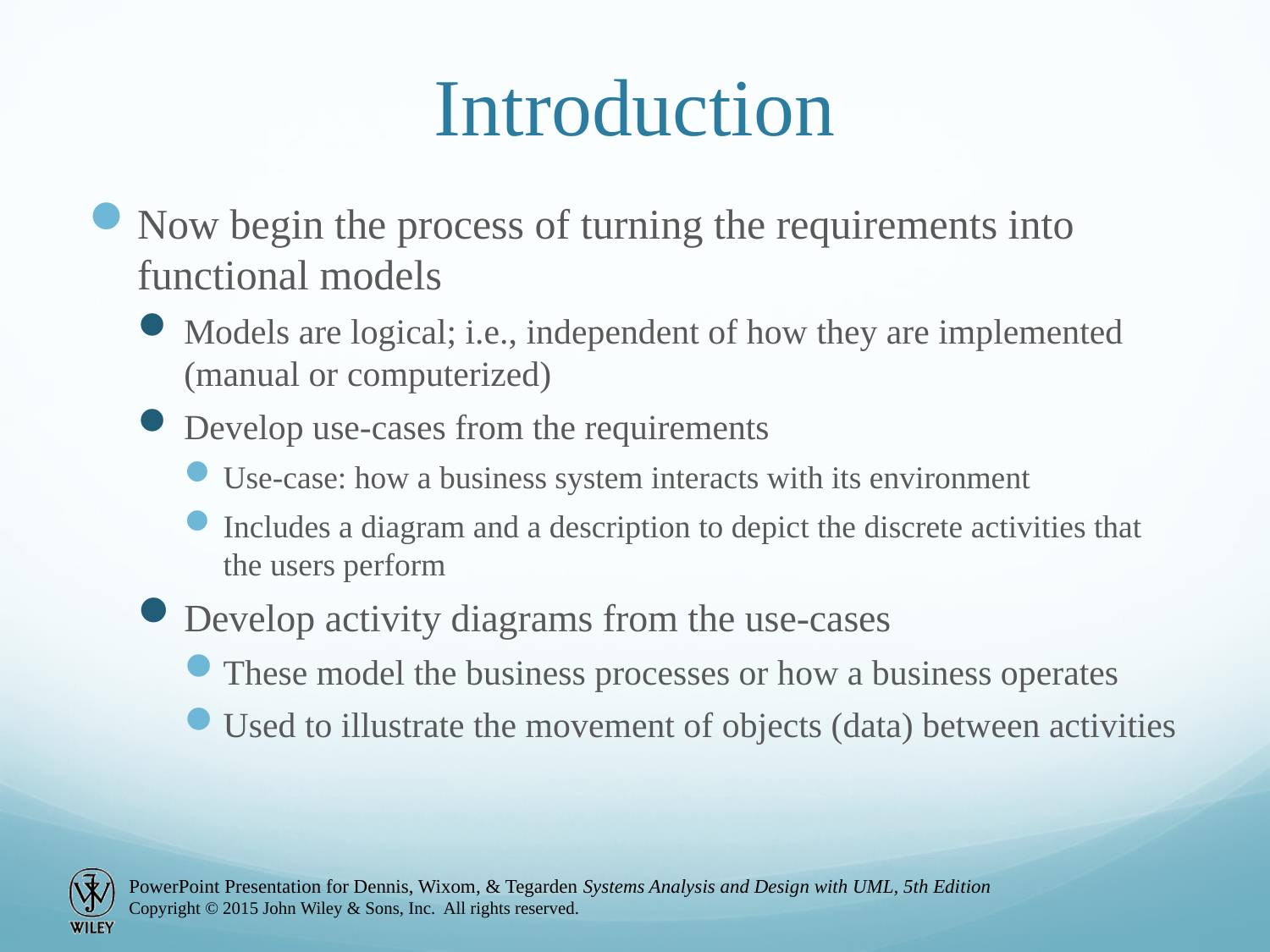

# Introduction
Now begin the process of turning the requirements into functional models
Models are logical; i.e., independent of how they are implemented (manual or computerized)
Develop use-cases from the requirements
Use-case: how a business system interacts with its environment
Includes a diagram and a description to depict the discrete activities that the users perform
Develop activity diagrams from the use-cases
These model the business processes or how a business operates
Used to illustrate the movement of objects (data) between activities